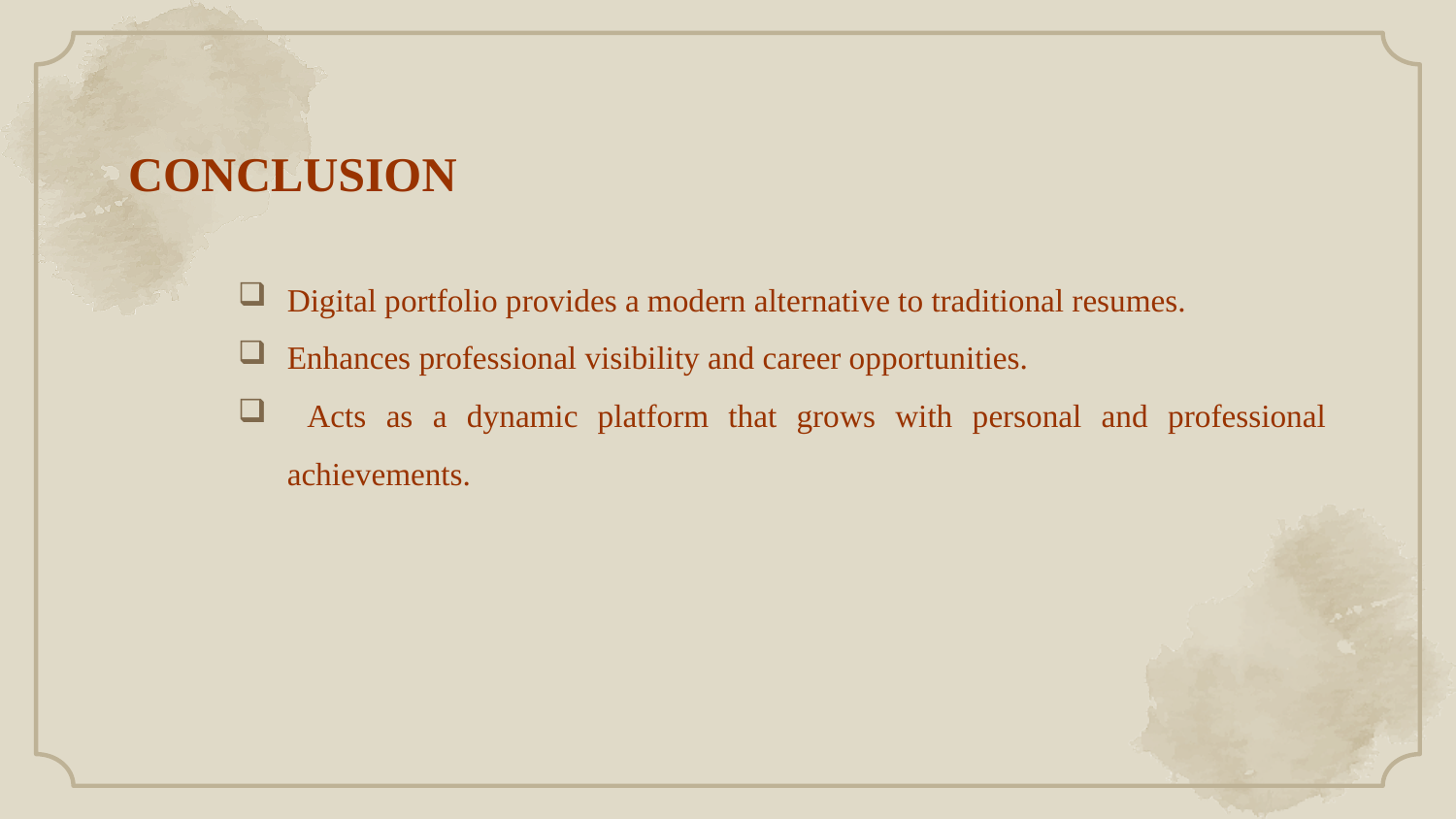

# CONCLUSION
Digital portfolio provides a modern alternative to traditional resumes.
Enhances professional visibility and career opportunities.
 Acts as a dynamic platform that grows with personal and professional achievements.